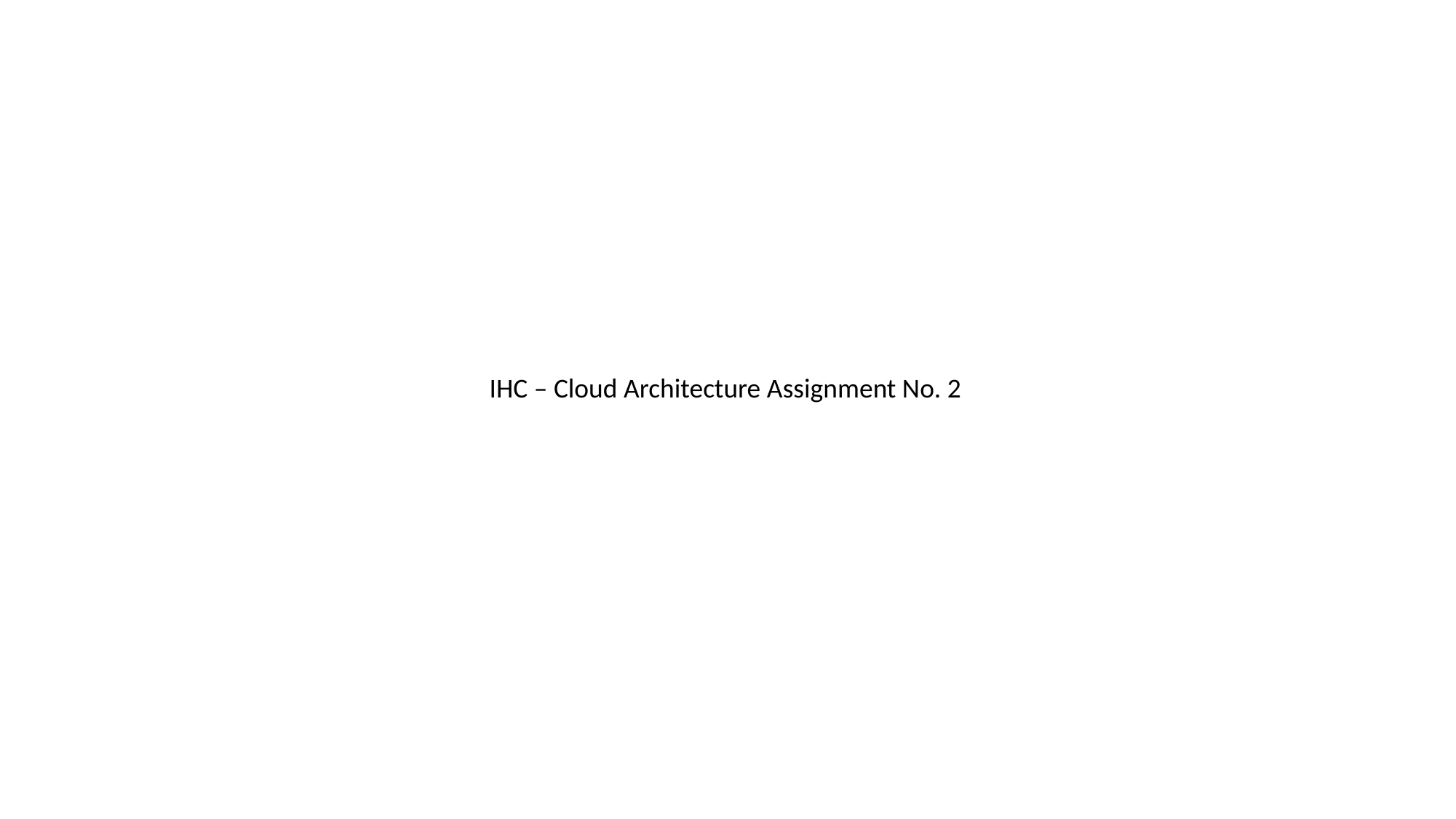

IHC – Cloud Architecture Assignment No. 2